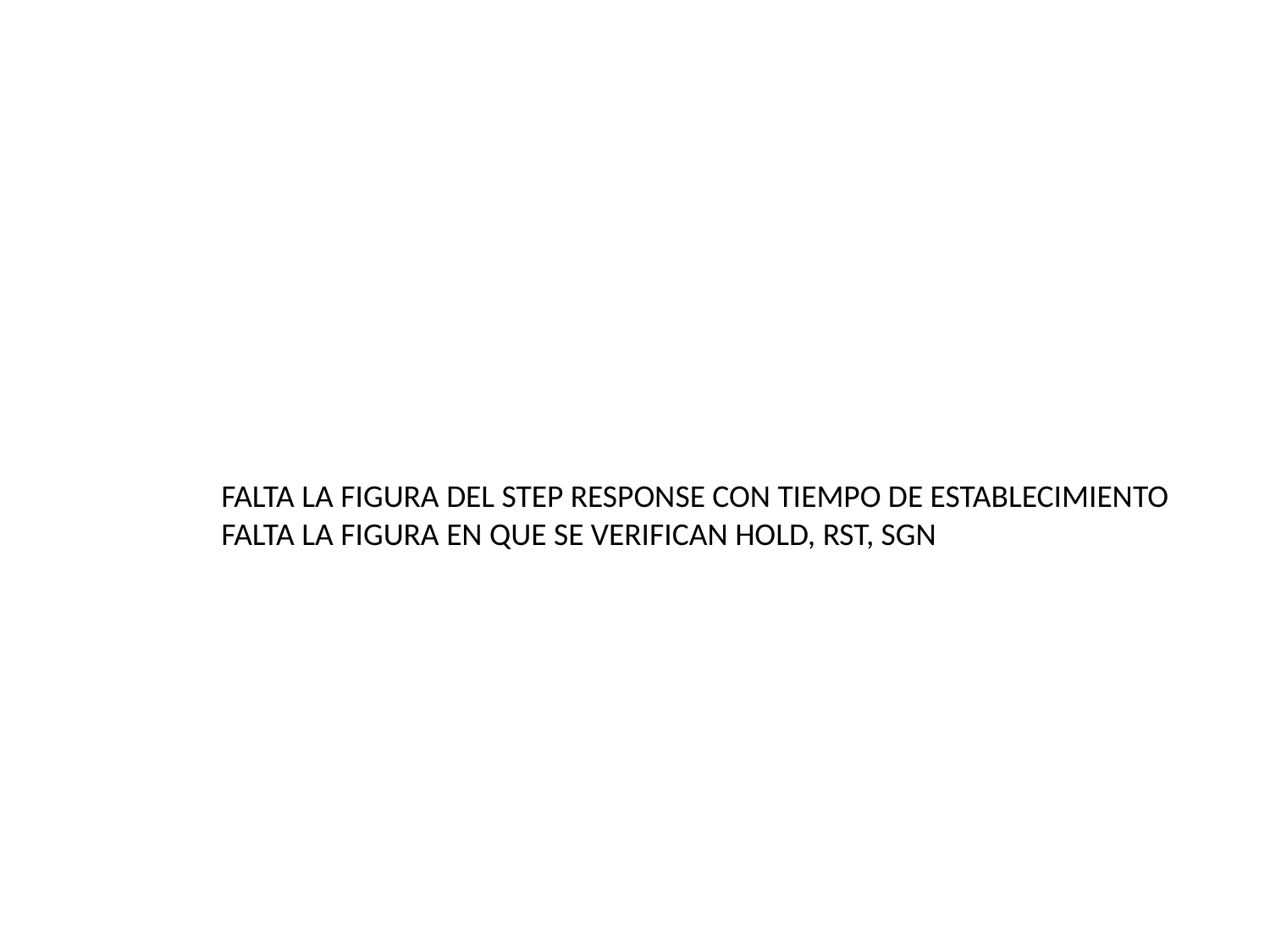

FALTA LA FIGURA DEL STEP RESPONSE CON TIEMPO DE ESTABLECIMIENTO
FALTA LA FIGURA EN QUE SE VERIFICAN HOLD, RST, SGN